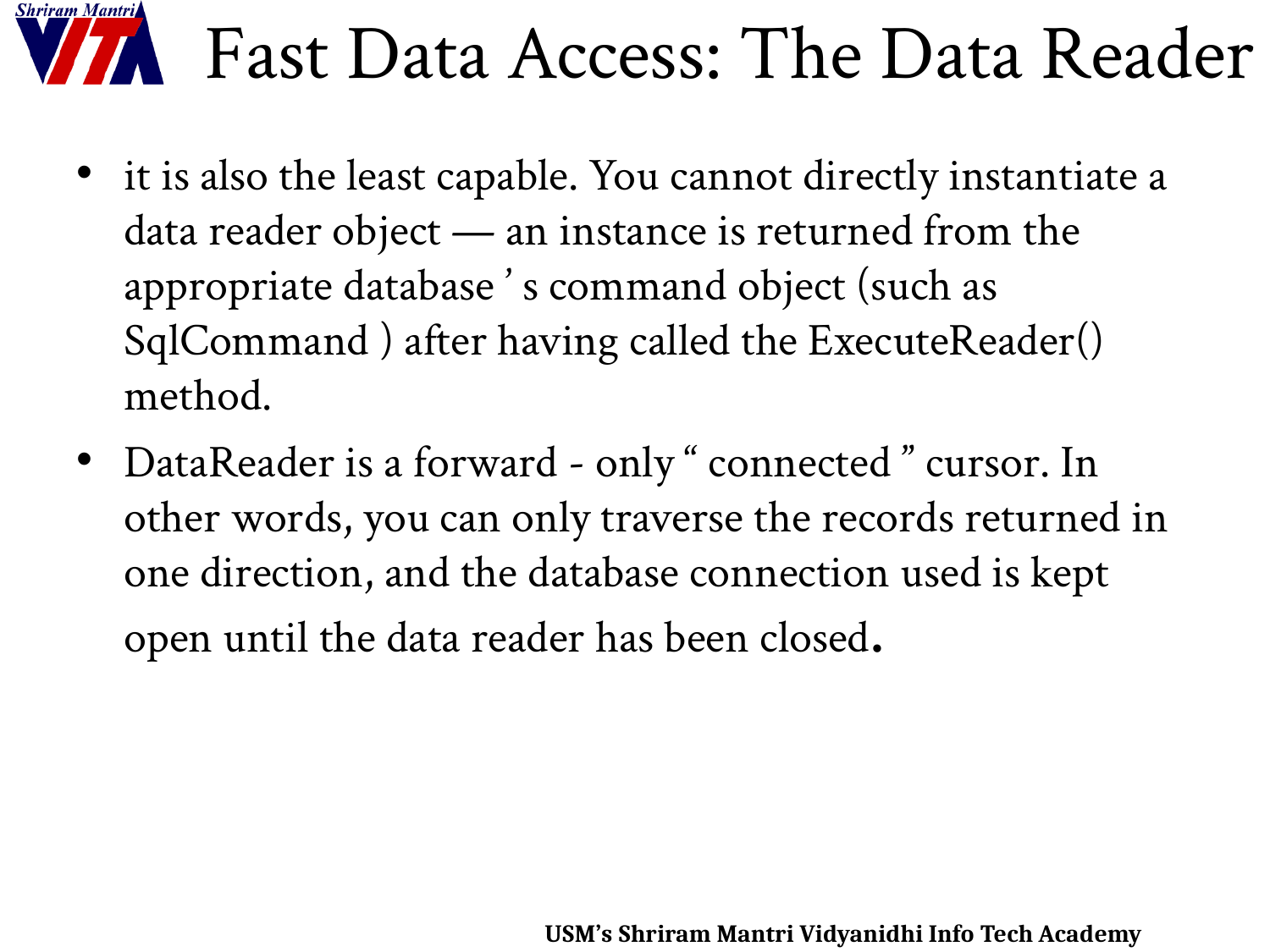

# Fast Data Access: The Data Reader
it is also the least capable. You cannot directly instantiate a data reader object — an instance is returned from the appropriate database ’ s command object (such as SqlCommand ) after having called the ExecuteReader() method.
DataReader is a forward - only “ connected ” cursor. In other words, you can only traverse the records returned in one direction, and the database connection used is kept open until the data reader has been closed.